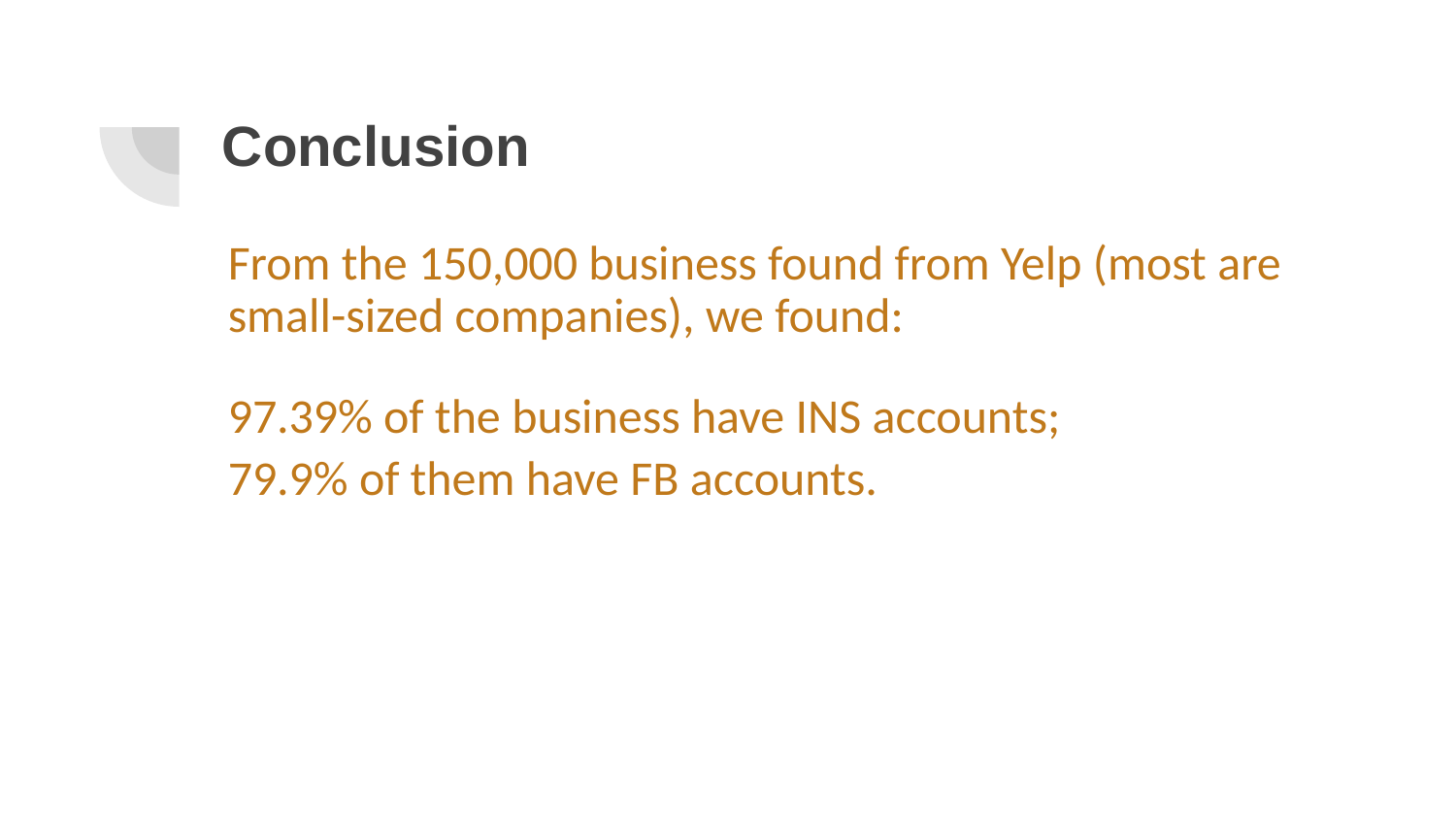

# Conclusion
From the 150,000 business found from Yelp (most are small-sized companies), we found:

97.39% of the business have INS accounts;
79.9% of them have FB accounts.